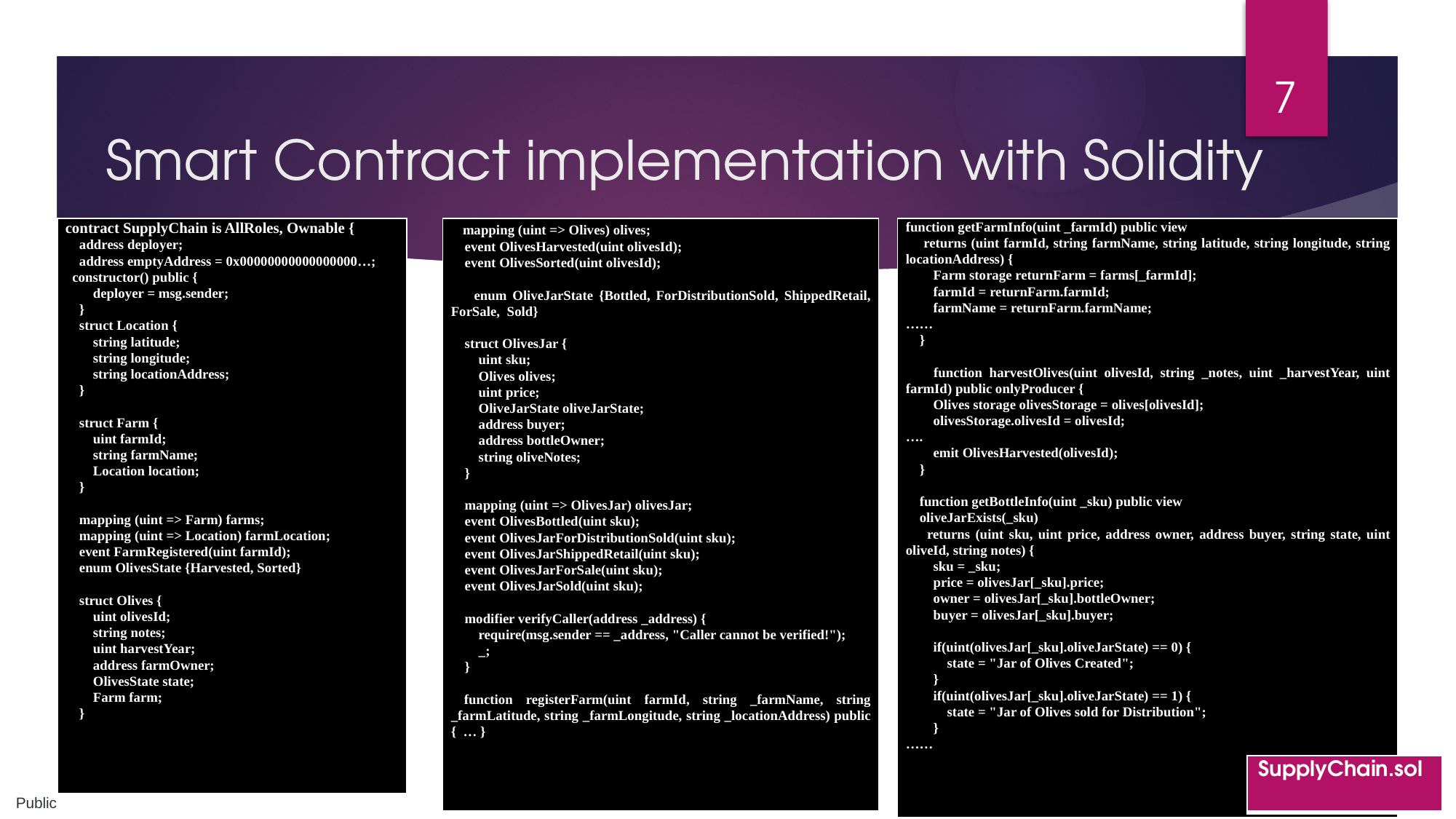

7
# Smart Contract implementation with Solidity
| contract SupplyChain is AllRoles, Ownable { address deployer; address emptyAddress = 0x00000000000000000…;   constructor() public { deployer = msg.sender; } struct Location { string latitude; string longitude; string locationAddress; }   struct Farm { uint farmId; string farmName; Location location; }   mapping (uint => Farm) farms; mapping (uint => Location) farmLocation; event FarmRegistered(uint farmId); enum OlivesState {Harvested, Sorted}   struct Olives { uint olivesId; string notes; uint harvestYear; address farmOwner; OlivesState state; Farm farm; } |
| --- |
| mapping (uint => Olives) olives; event OlivesHarvested(uint olivesId); event OlivesSorted(uint olivesId);   enum OliveJarState {Bottled, ForDistributionSold, ShippedRetail, ForSale, Sold}   struct OlivesJar { uint sku; Olives olives; uint price; OliveJarState oliveJarState; address buyer; address bottleOwner; string oliveNotes; }   mapping (uint => OlivesJar) olivesJar; event OlivesBottled(uint sku); event OlivesJarForDistributionSold(uint sku); event OlivesJarShippedRetail(uint sku); event OlivesJarForSale(uint sku); event OlivesJarSold(uint sku);   modifier verifyCaller(address \_address) { require(msg.sender == \_address, "Caller cannot be verified!"); \_; }   function registerFarm(uint farmId, string \_farmName, string \_farmLatitude, string \_farmLongitude, string \_locationAddress) public { … } |
| --- |
| function getFarmInfo(uint \_farmId) public view returns (uint farmId, string farmName, string latitude, string longitude, string locationAddress) { Farm storage returnFarm = farms[\_farmId]; farmId = returnFarm.farmId; farmName = returnFarm.farmName; …… }   function harvestOlives(uint olivesId, string \_notes, uint \_harvestYear, uint farmId) public onlyProducer { Olives storage olivesStorage = olives[olivesId]; olivesStorage.olivesId = olivesId; …. emit OlivesHarvested(olivesId); }   function getBottleInfo(uint \_sku) public view oliveJarExists(\_sku) returns (uint sku, uint price, address owner, address buyer, string state, uint oliveId, string notes) { sku = \_sku; price = olivesJar[\_sku].price; owner = olivesJar[\_sku].bottleOwner; buyer = olivesJar[\_sku].buyer;   if(uint(olivesJar[\_sku].oliveJarState) == 0) { state = "Jar of Olives Created"; } if(uint(olivesJar[\_sku].oliveJarState) == 1) { state = "Jar of Olives sold for Distribution"; } …… |
| --- |
| SupplyChain.sol |
| --- |